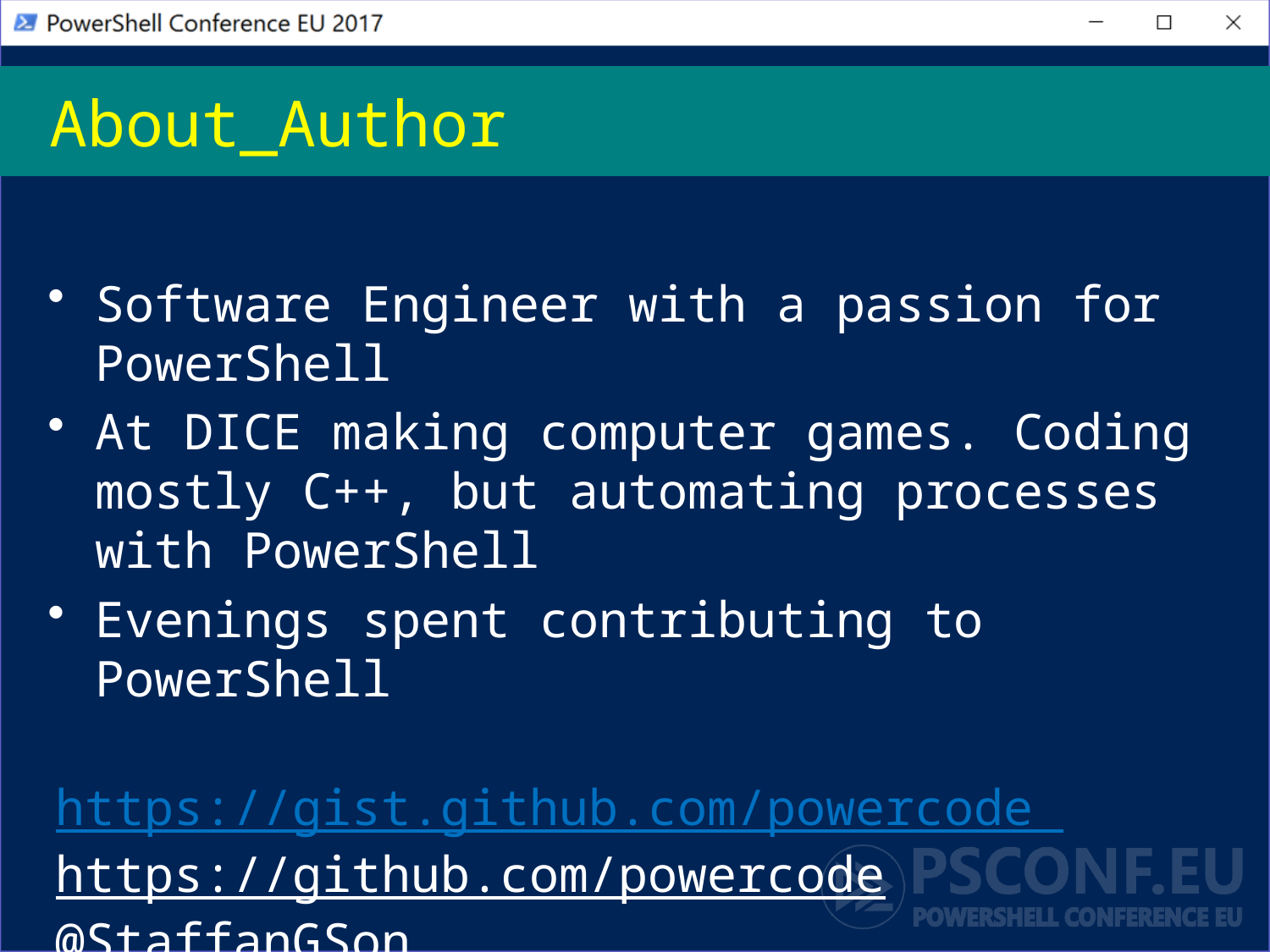

# About_Author
Software Engineer with a passion for PowerShell
At DICE making computer games. Coding mostly C++, but automating processes with PowerShell
Evenings spent contributing to PowerShell
https://gist.github.com/powercode https://github.com/powercode
@StaffanGSon